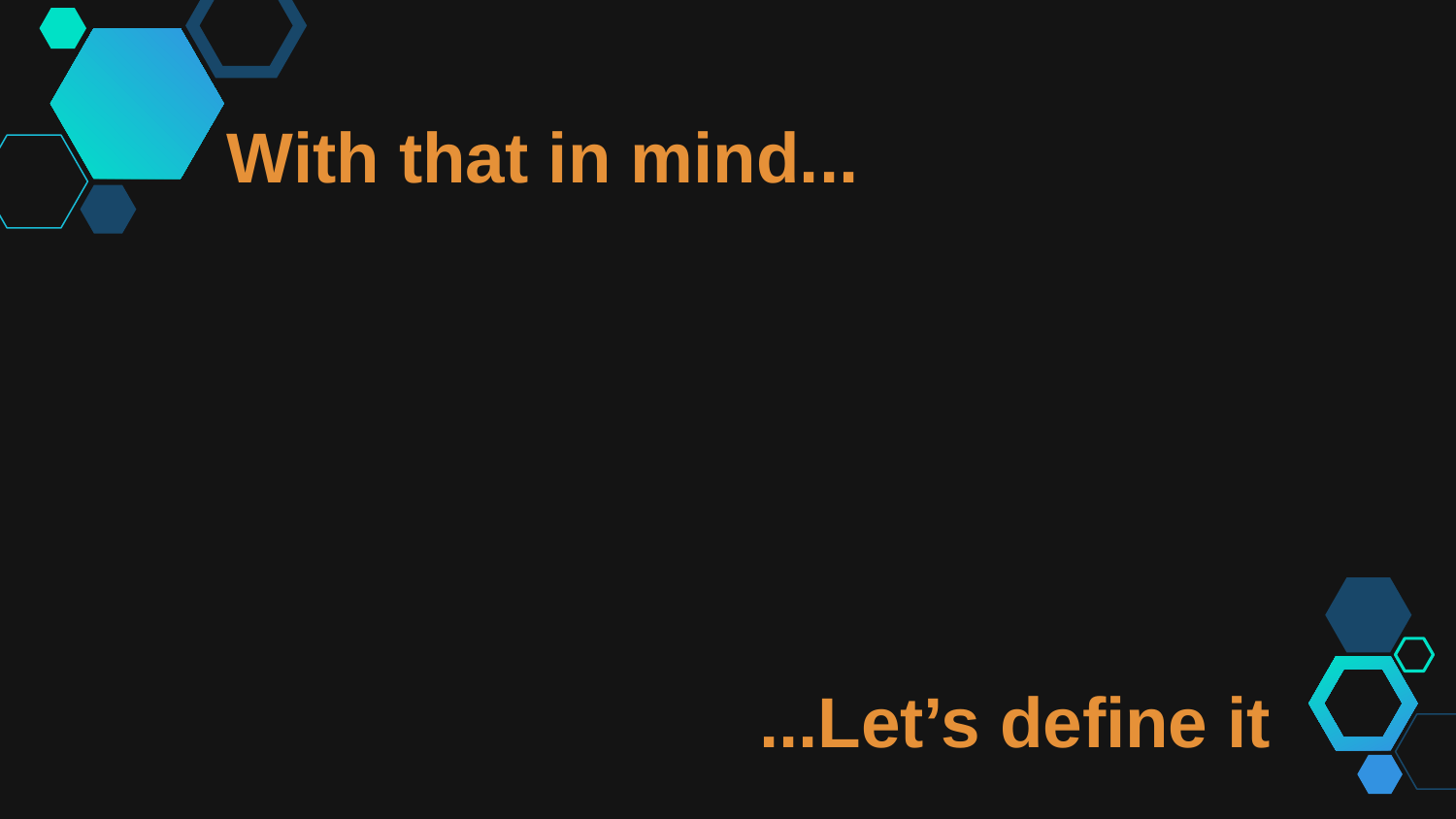

With that in mind...

...Let’s define it